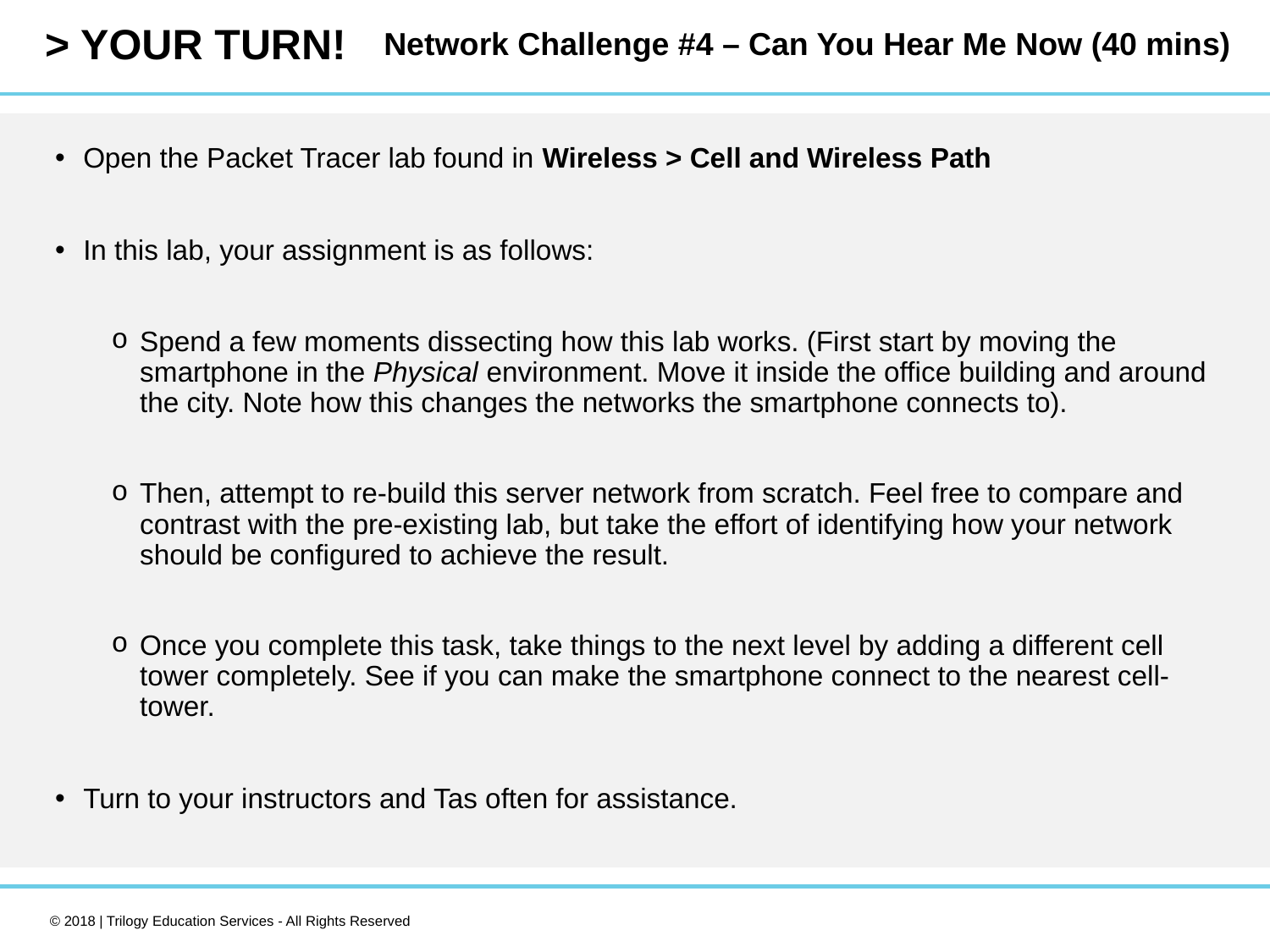

Network Challenge #4 – Can You Hear Me Now (40 mins)
Open the Packet Tracer lab found in Wireless > Cell and Wireless Path

In this lab, your assignment is as follows:

Spend a few moments dissecting how this lab works. (First start by moving the smartphone in the Physical environment. Move it inside the office building and around the city. Note how this changes the networks the smartphone connects to).

Then, attempt to re-build this server network from scratch. Feel free to compare and contrast with the pre-existing lab, but take the effort of identifying how your network should be configured to achieve the result.

Once you complete this task, take things to the next level by adding a different cell tower completely. See if you can make the smartphone connect to the nearest cell-tower.

Turn to your instructors and Tas often for assistance.